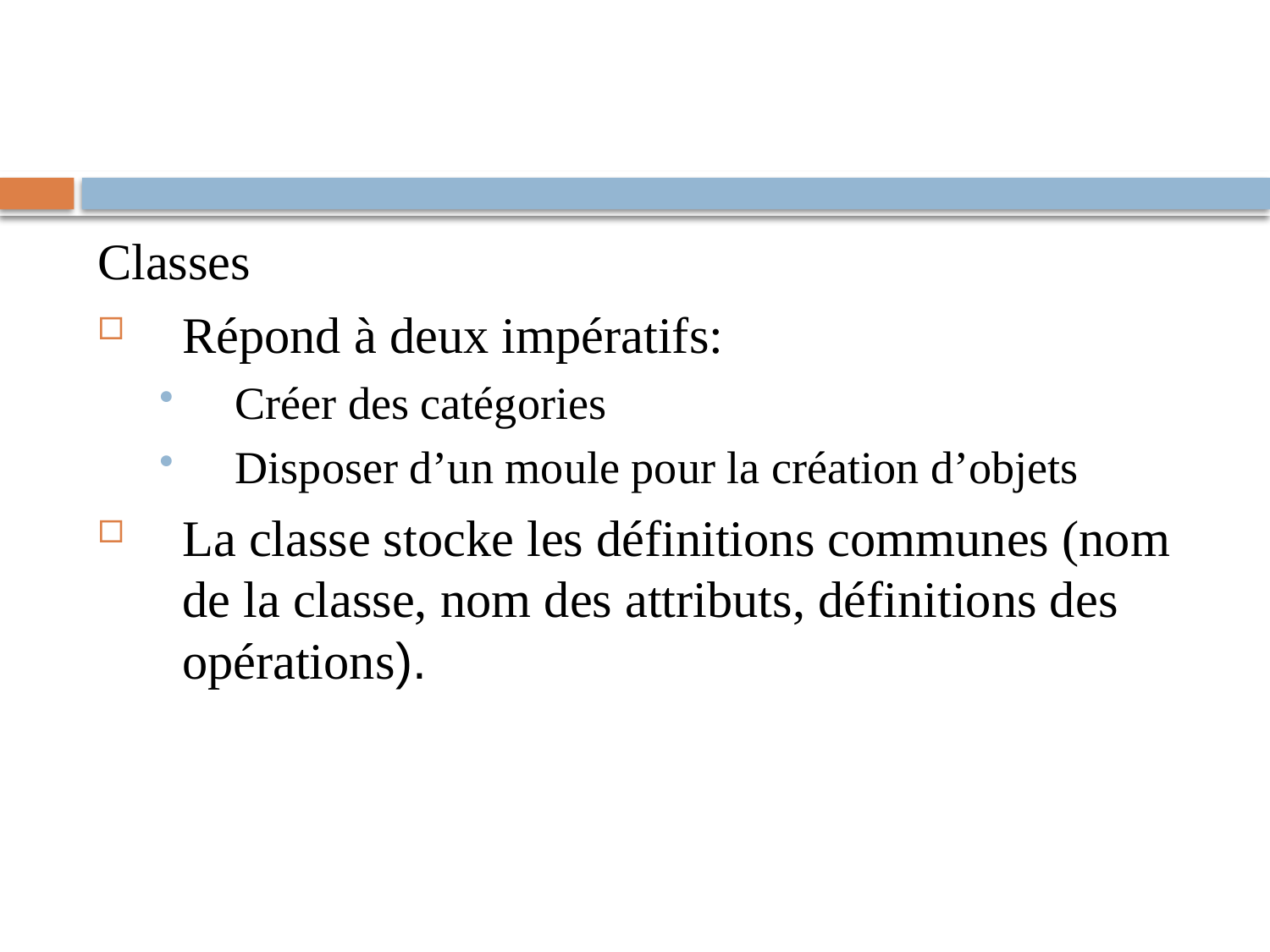

#
Classes
Répond à deux impératifs:
Créer des catégories
Disposer d’un moule pour la création d’objets
La classe stocke les définitions communes (nom de la classe, nom des attributs, définitions des opérations).